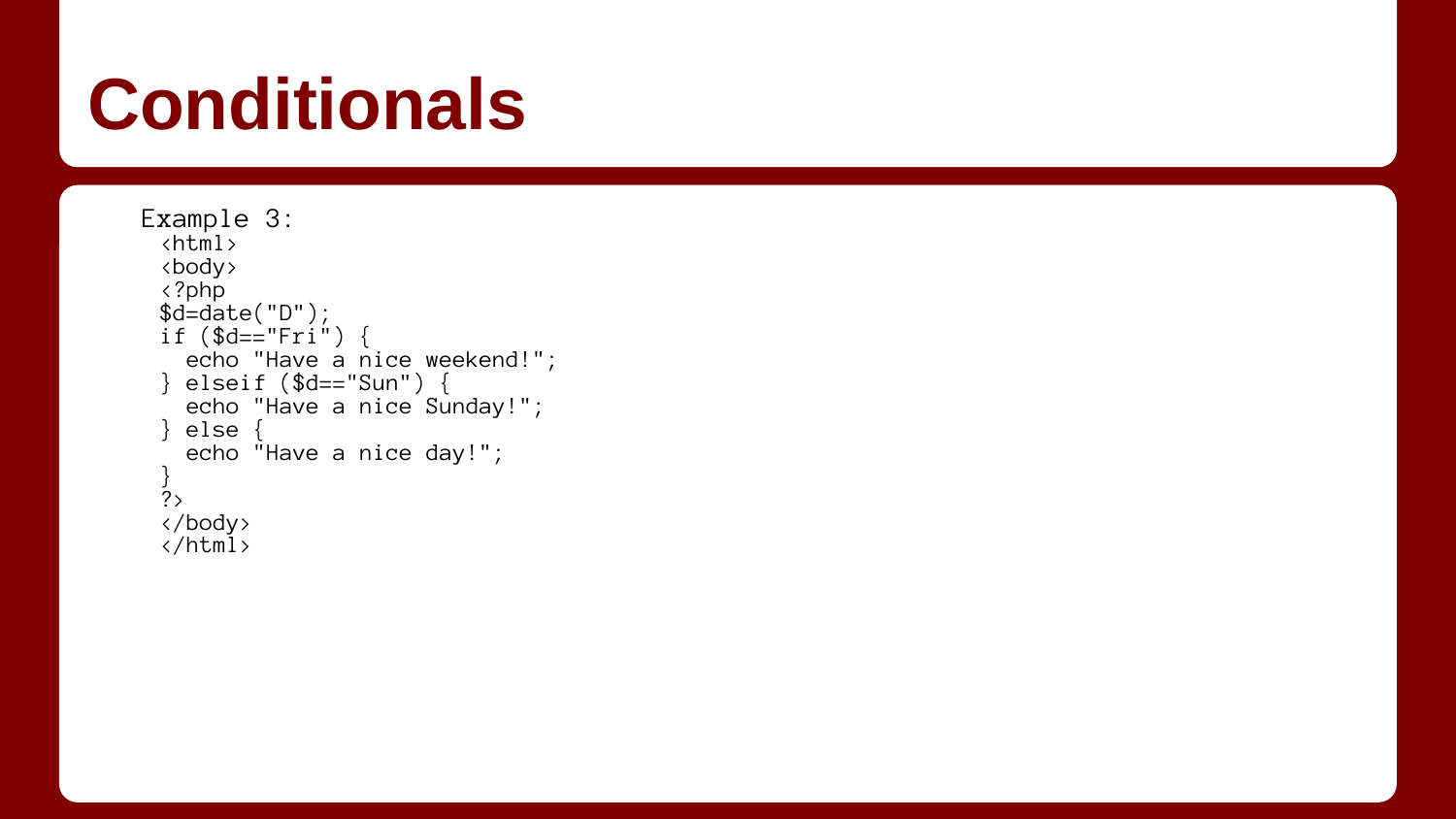

# Conditionals
Example 3:
<html>
<body>
<?php
$d=date("D");
if ($d=="Fri") {
  echo "Have a nice weekend!";
} elseif ($d=="Sun") {
  echo "Have a nice Sunday!";
} else {
  echo "Have a nice day!";
}
?>
</body>
</html>